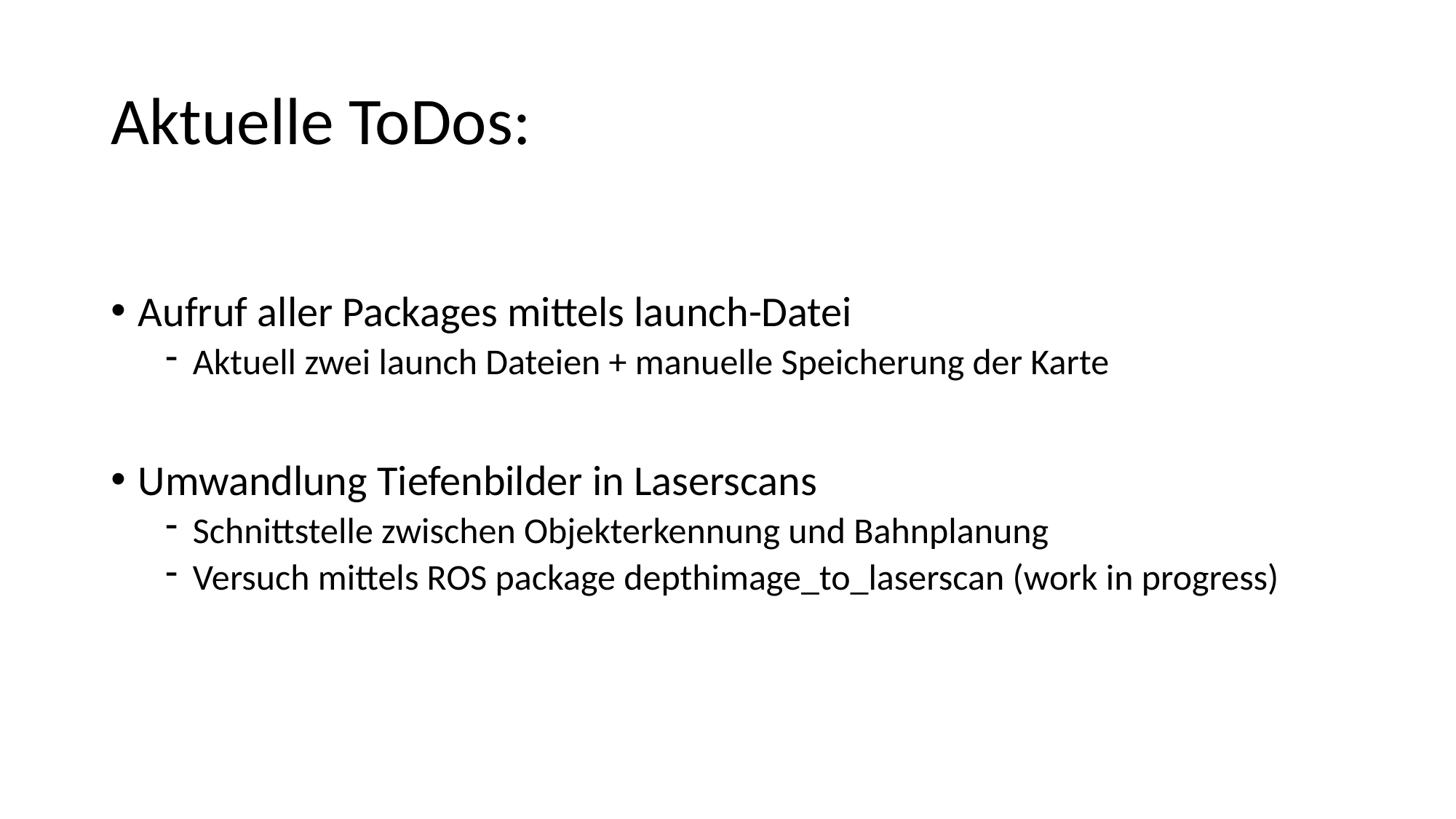

# Aktuelle ToDos:

Aufruf aller Packages mittels launch-Datei
Aktuell zwei launch Dateien + manuelle Speicherung der Karte

Umwandlung Tiefenbilder in Laserscans
Schnittstelle zwischen Objekterkennung und Bahnplanung
Versuch mittels ROS package depthimage_to_laserscan (work in progress)